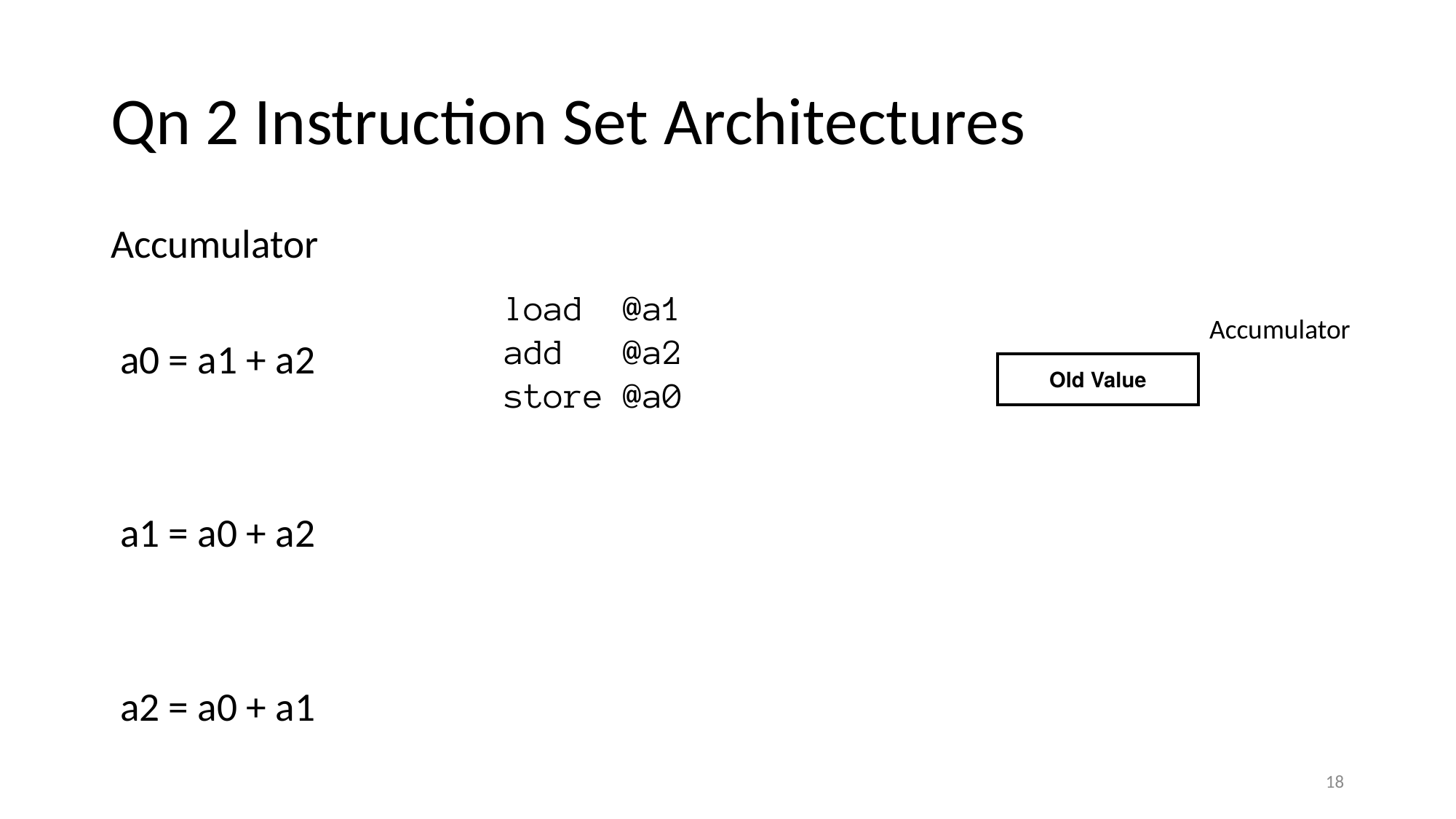

# Qn 2 Instruction Set Architectures
Accumulator

 a0 = a1 + a2

 a1 = a0 + a2

 a2 = a0 + a1

 load  @a1
 add   @a2
 store @a0
Accumulator
Old Value
18